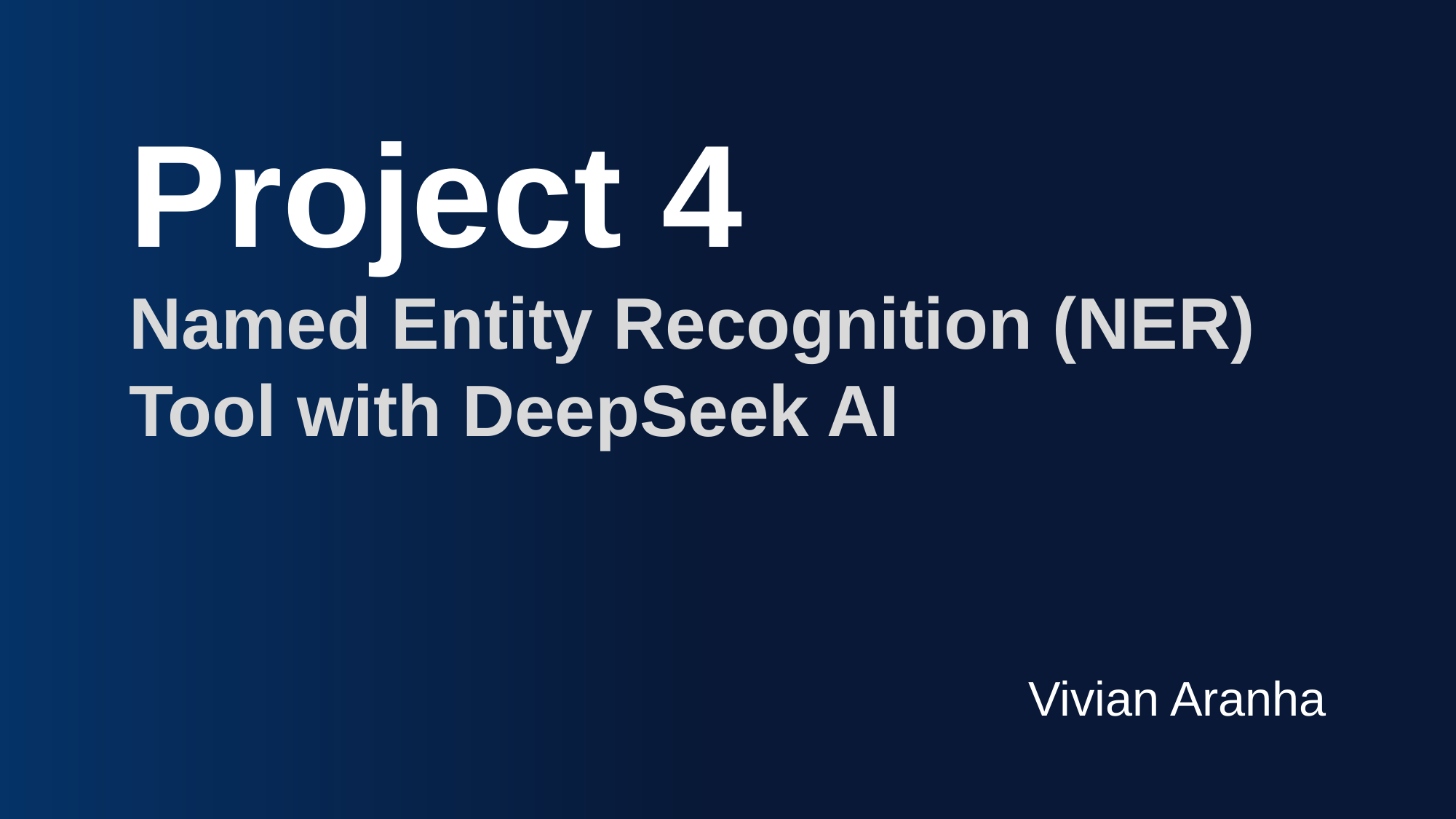

Project 4
Named Entity Recognition (NER) Tool with DeepSeek AI
Vivian Aranha